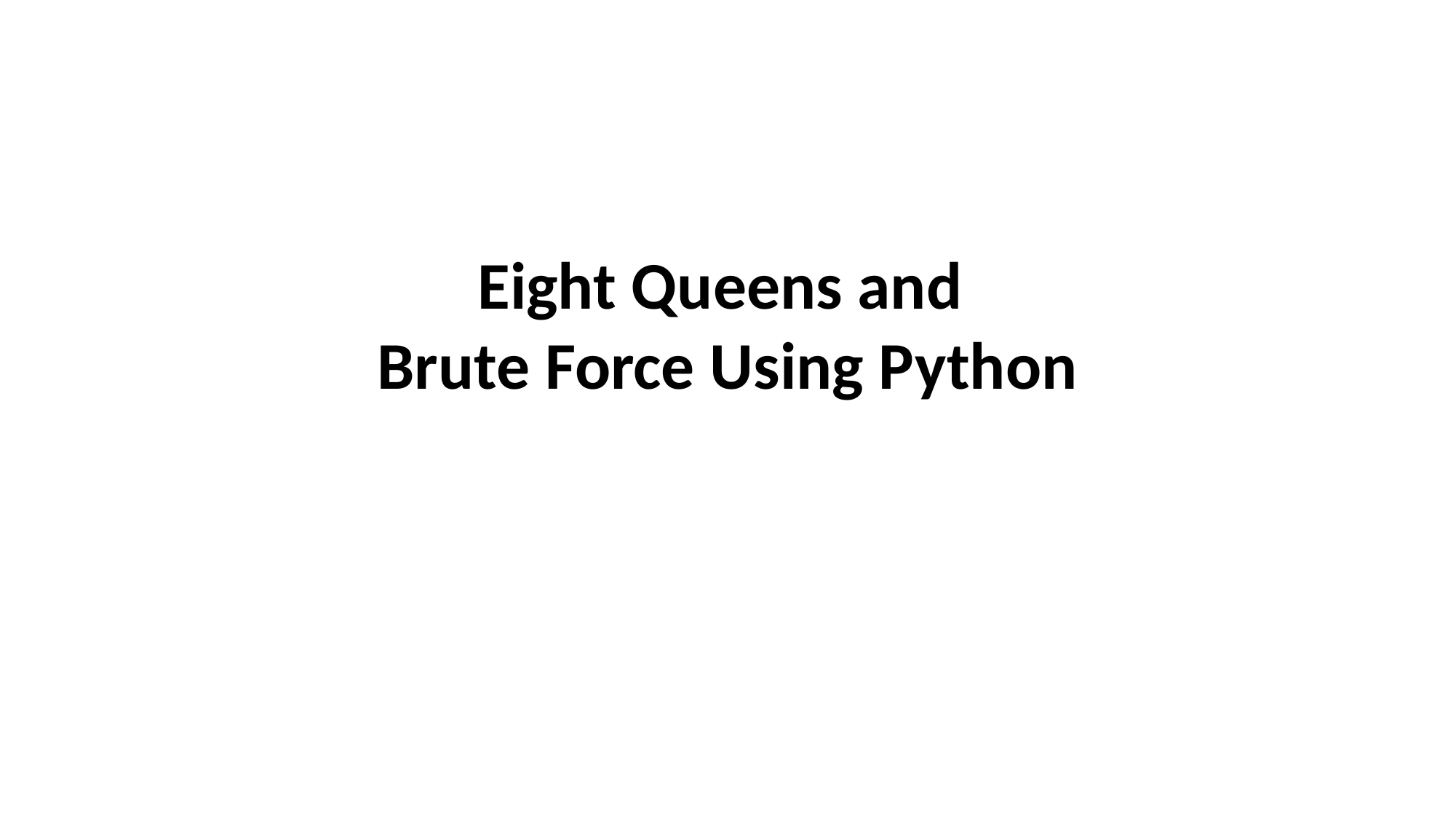

Eight Queens and
Brute Force Using Python